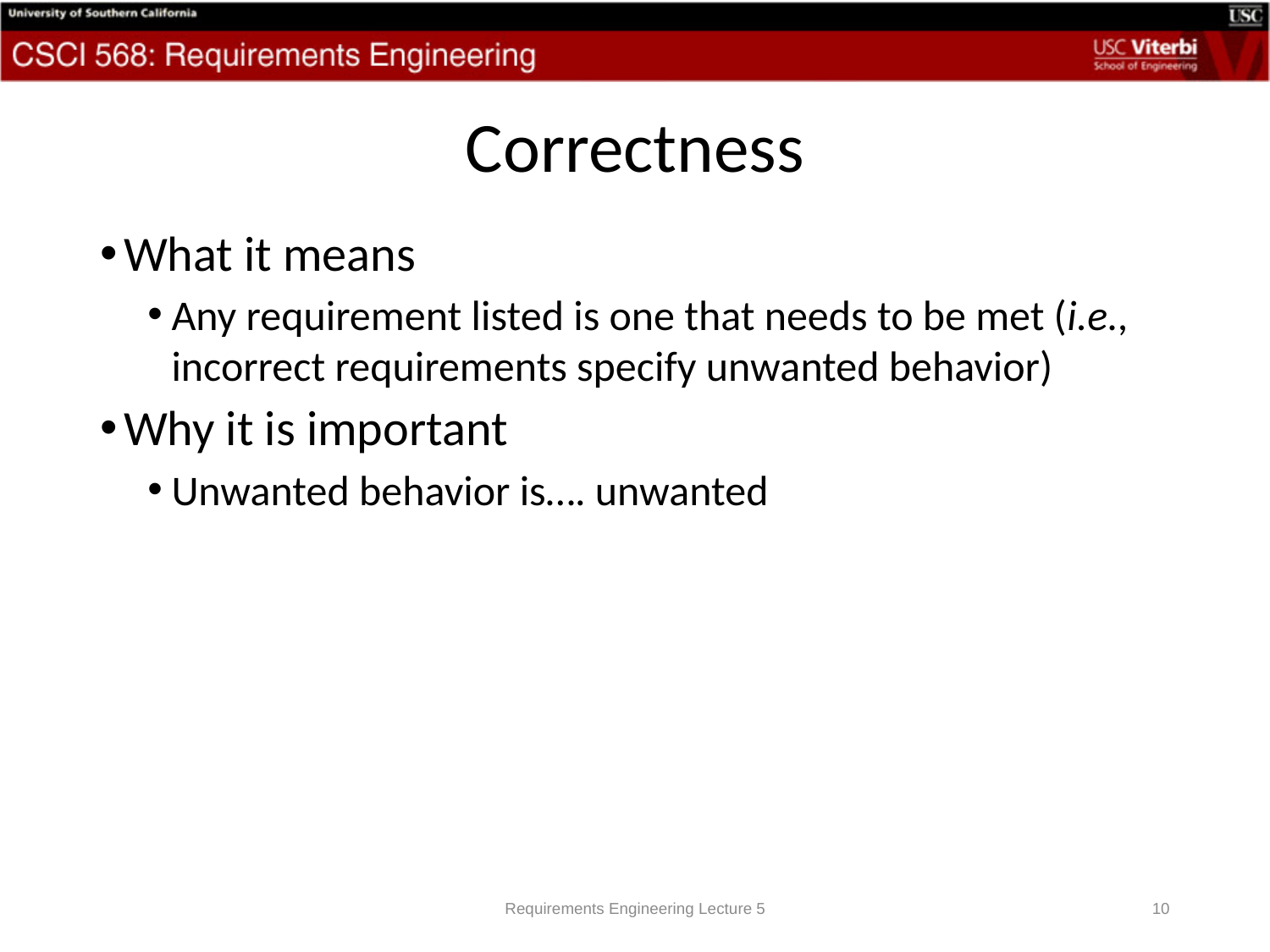

# Correctness
What it means
Any requirement listed is one that needs to be met (i.e., incorrect requirements specify unwanted behavior)
Why it is important
Unwanted behavior is…. unwanted

Requirements Engineering Lecture 5
10